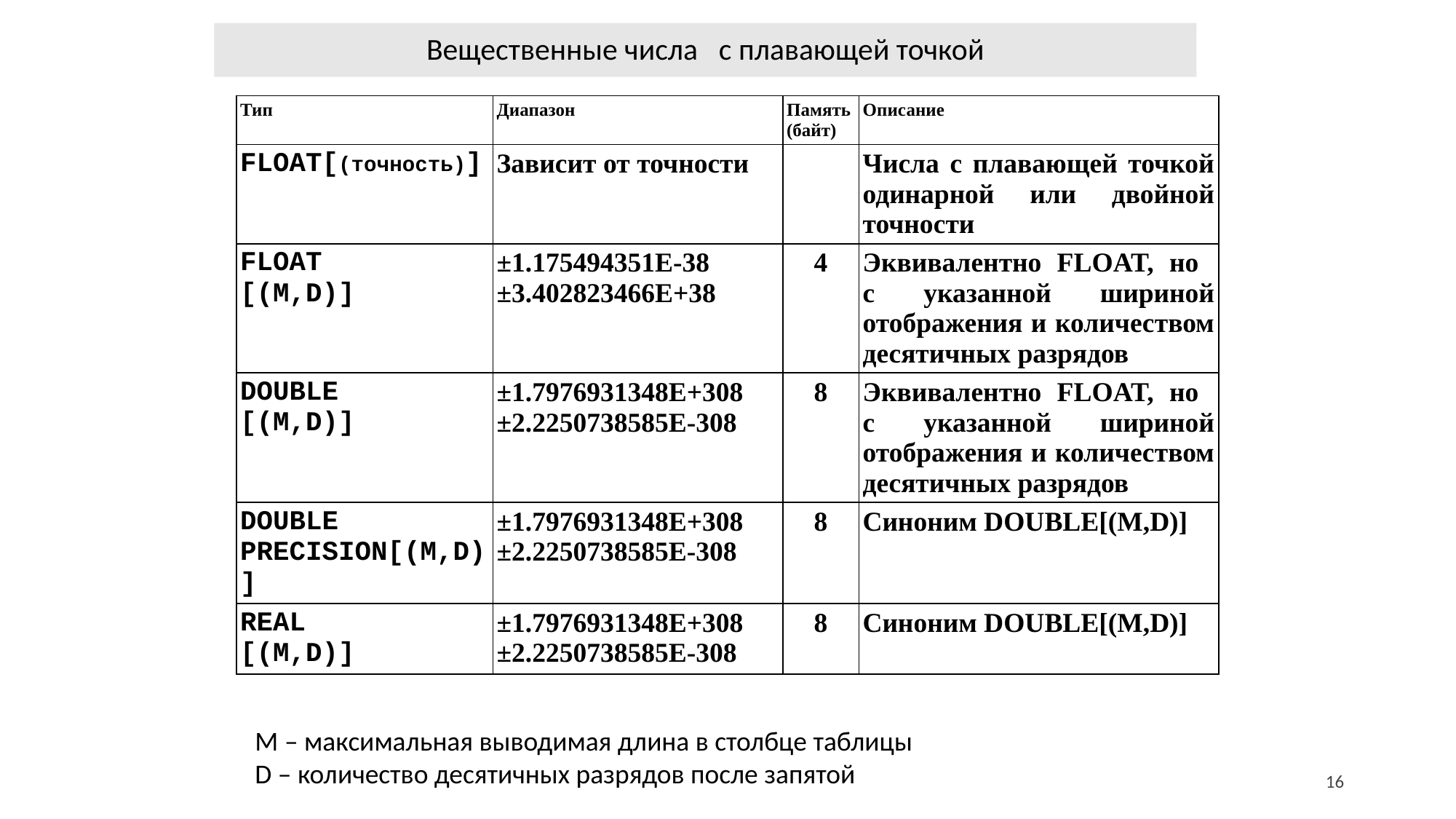

Вещественные числа   с плавающей точкой
| Тип | Диапазон | Память (байт) | Описание |
| --- | --- | --- | --- |
| FLOAT[(точность)] | Зависит от точности |  | Числа с плавающей точкой одинарной или двойной точности |
| FLOAT [(M,D)] | ±1.175494351Е-38 ±3.402823466Е+38 | 4 | Эквивалентно FLOAT, но с указанной шириной отображения и количеством десятичных разрядов |
| DOUBLE [(M,D)] | ±1.7976931348Е+308 ±2.2250738585Е-308 | 8 | Эквивалентно FLOAT, но с указанной шириной отображения и количеством десятичных разрядов |
| DOUBLE PRECISION[(M,D)] | ±1.7976931348Е+308 ±2.2250738585Е-308 | 8 | Синоним DOUBLE[(M,D)] |
| REAL [(M,D)] | ±1.7976931348Е+308 ±2.2250738585Е-308 | 8 | Синоним DOUBLE[(M,D)] |
M – максимальная выводимая длина в столбце таблицы
D – количество десятичных разрядов после запятой
16